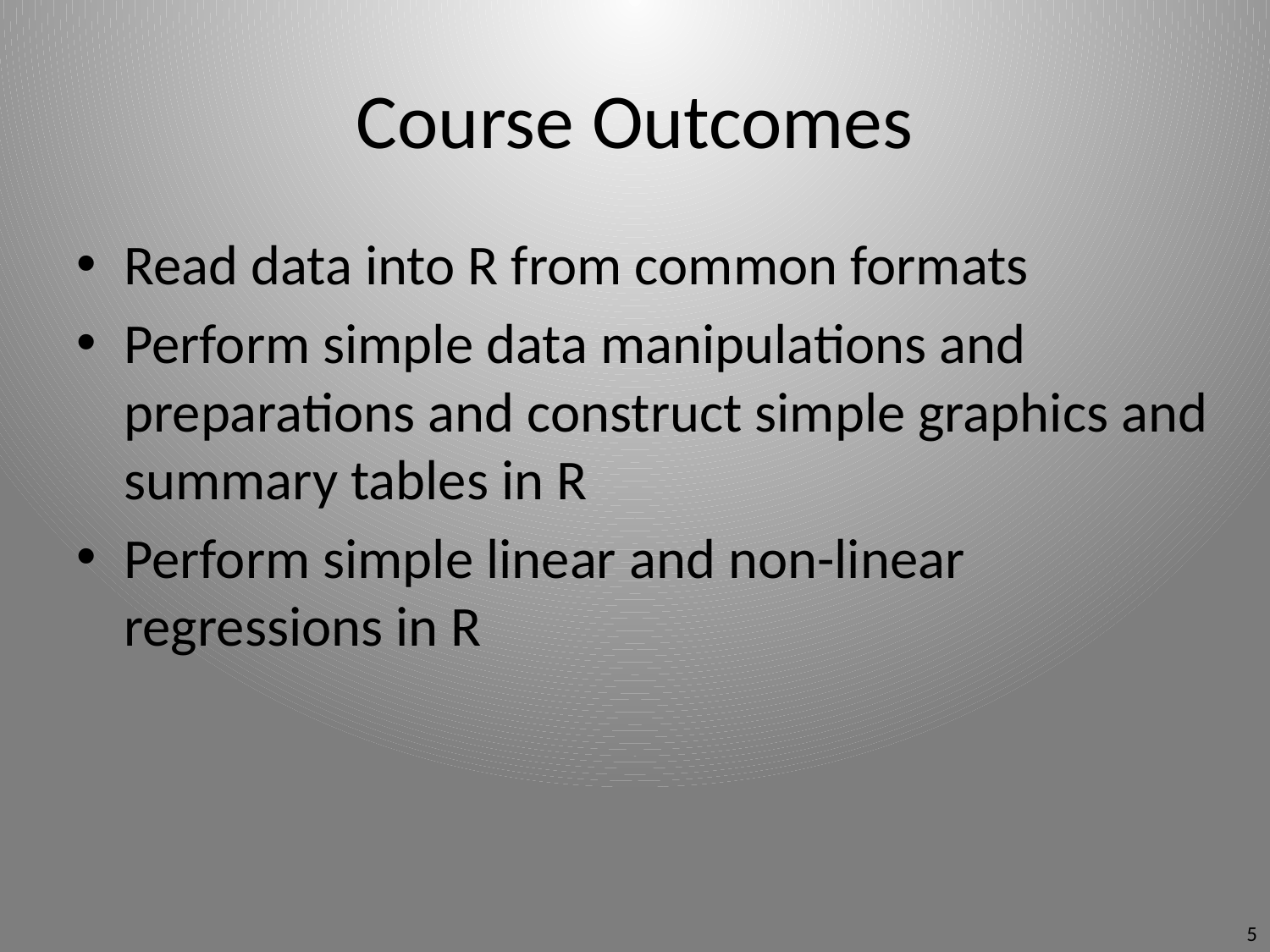

# Course Outcomes
Read data into R from common formats
Perform simple data manipulations and preparations and construct simple graphics and summary tables in R
Perform simple linear and non-linear regressions in R

5